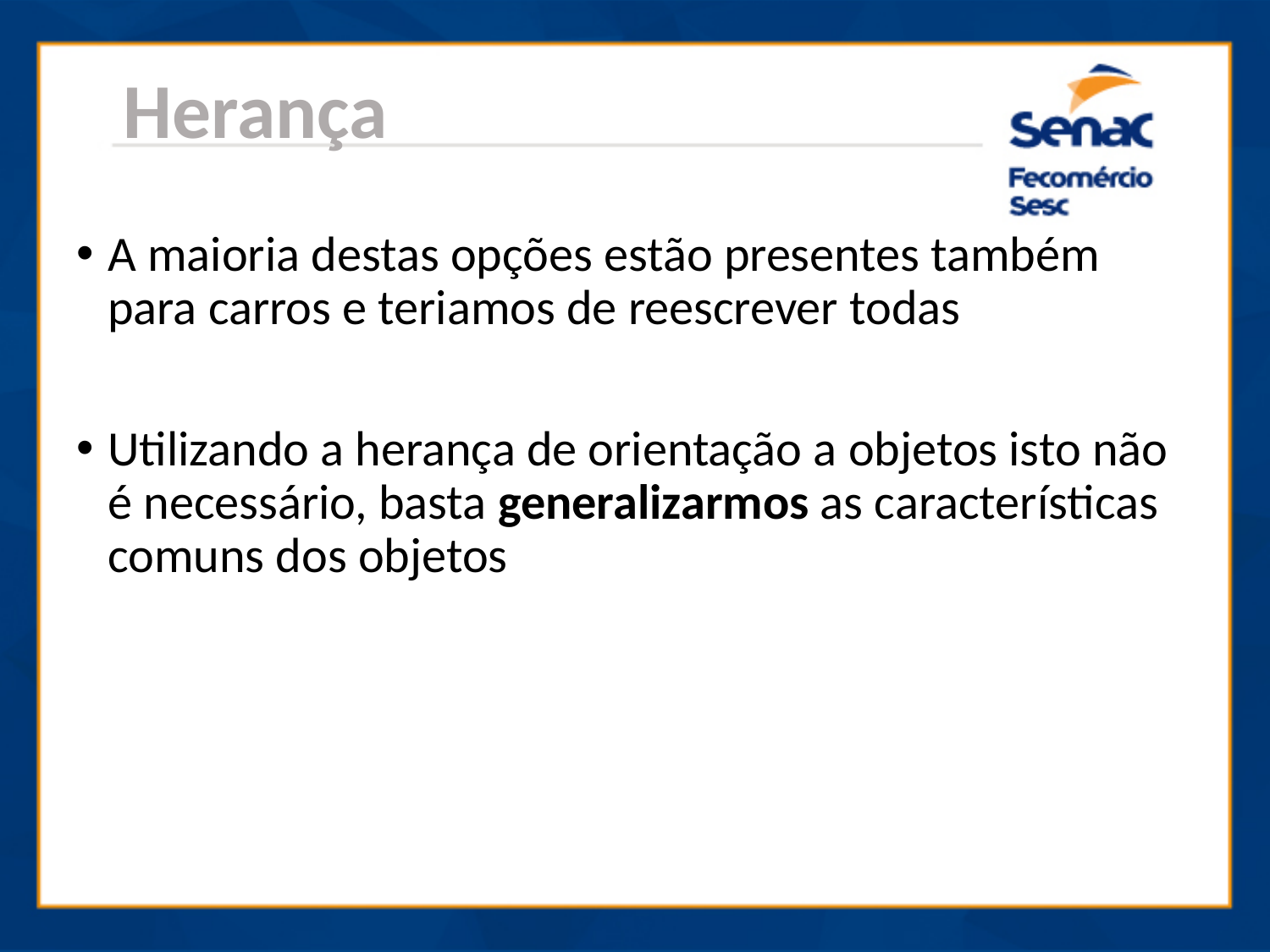

Herança
A maioria destas opções estão presentes também para carros e teriamos de reescrever todas

Utilizando a herança de orientação a objetos isto não é necessário, basta generalizarmos as características comuns dos objetos